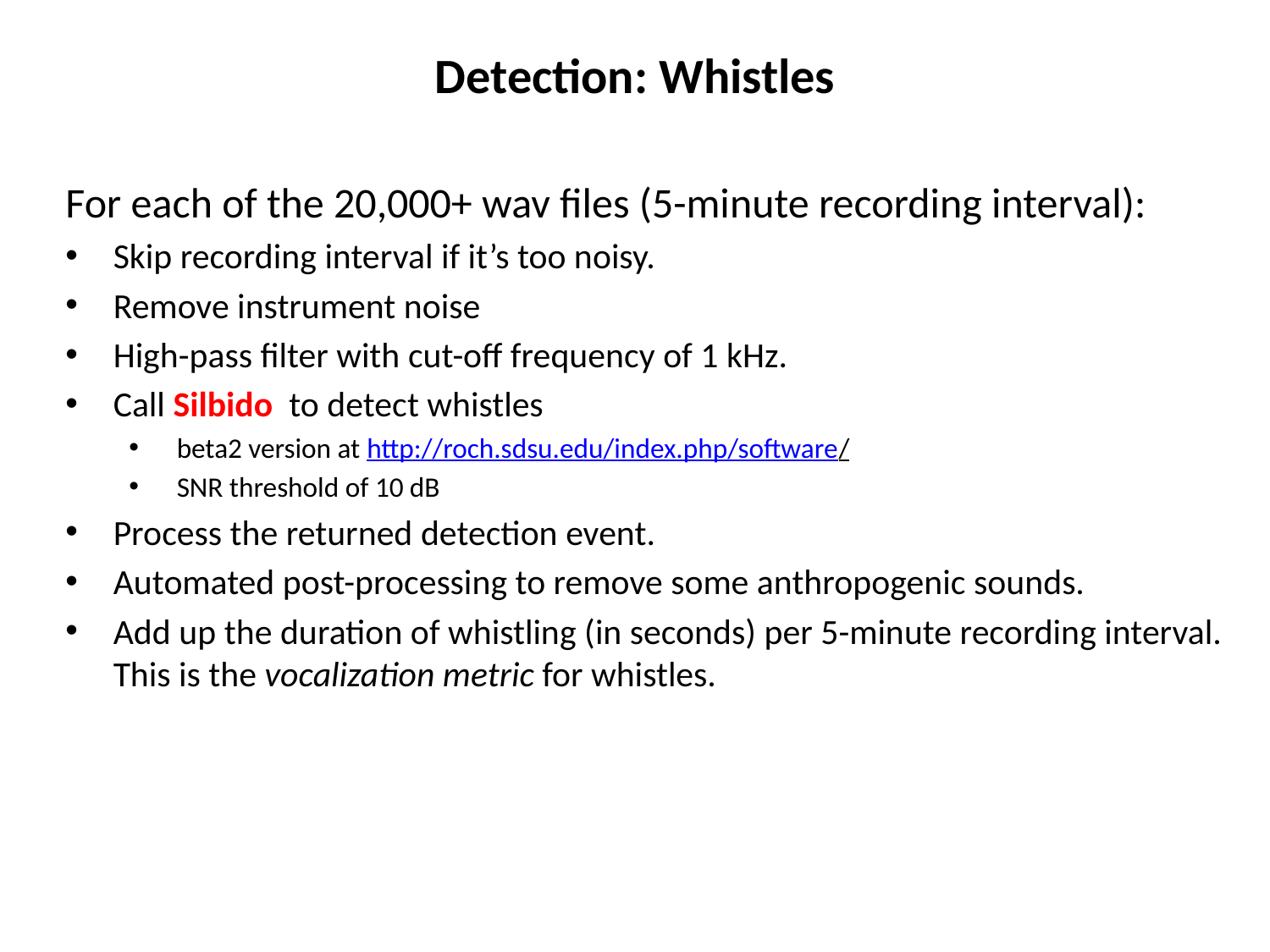

# Detection: Whistles
For each of the 20,000+ wav files (5-minute recording interval):
Skip recording interval if it’s too noisy.
Remove instrument noise
High-pass filter with cut-off frequency of 1 kHz.
Call Silbido  to detect whistles
beta2 version at http://roch.sdsu.edu/index.php/software/
SNR threshold of 10 dB
Process the returned detection event.
Automated post-processing to remove some anthropogenic sounds.
Add up the duration of whistling (in seconds) per 5-minute recording interval. This is the vocalization metric for whistles.